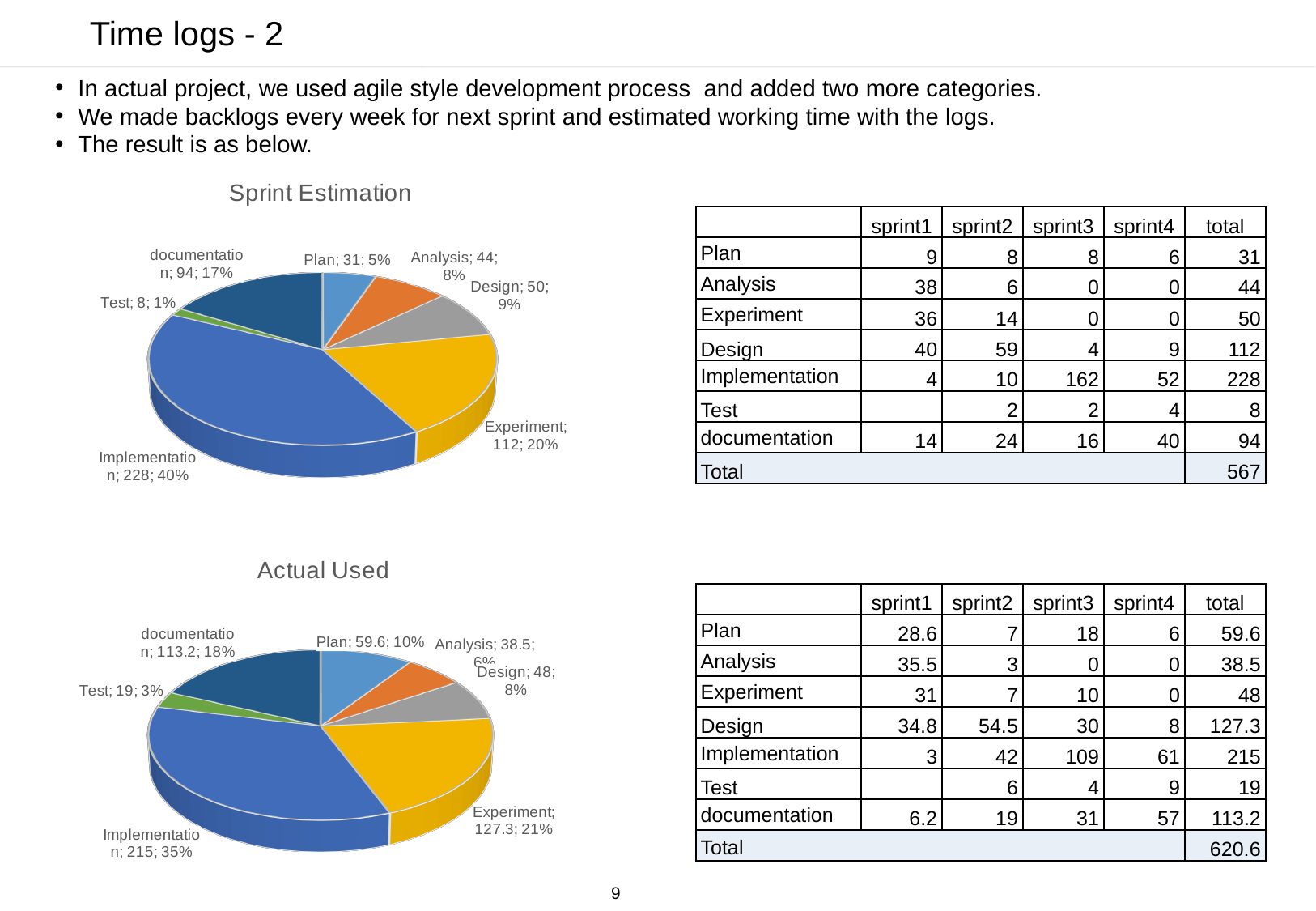

Time logs - 2
In actual project, we used agile style development process  and added two more categories.
We made backlogs every week for next sprint and estimated working time with the logs.
The result is as below.

[unsupported chart]

|  | sprint1 | sprint2 | sprint3 | sprint4 | total |
| --- | --- | --- | --- | --- | --- |
| Plan | 9 | 8 | 8 | 6 | 31 |
| Analysis | 38 | 6 | 0 | 0 | 44 |
| Experiment | 36 | 14 | 0 | 0 | 50 |
| Design | 40 | 59 | 4 | 9 | 112 |
| Implementation | 4 | 10 | 162 | 52 | 228 |
| Test |  | 2 | 2 | 4 | 8 |
| documentation | 14 | 24 | 16 | 40 | 94 |
| Total |  |  |  |  | 567 |

[unsupported chart]

|  | sprint1 | sprint2 | sprint3 | sprint4 | total |
| --- | --- | --- | --- | --- | --- |
| Plan | 28.6 | 7 | 18 | 6 | 59.6 |
| Analysis | 35.5 | 3 | 0 | 0 | 38.5 |
| Experiment | 31 | 7 | 10 | 0 | 48 |
| Design | 34.8 | 54.5 | 30 | 8 | 127.3 |
| Implementation | 3 | 42 | 109 | 61 | 215 |
| Test |  | 6 | 4 | 9 | 19 |
| documentation | 6.2 | 19 | 31 | 57 | 113.2 |
| Total |  |  |  |  | 620.6 |